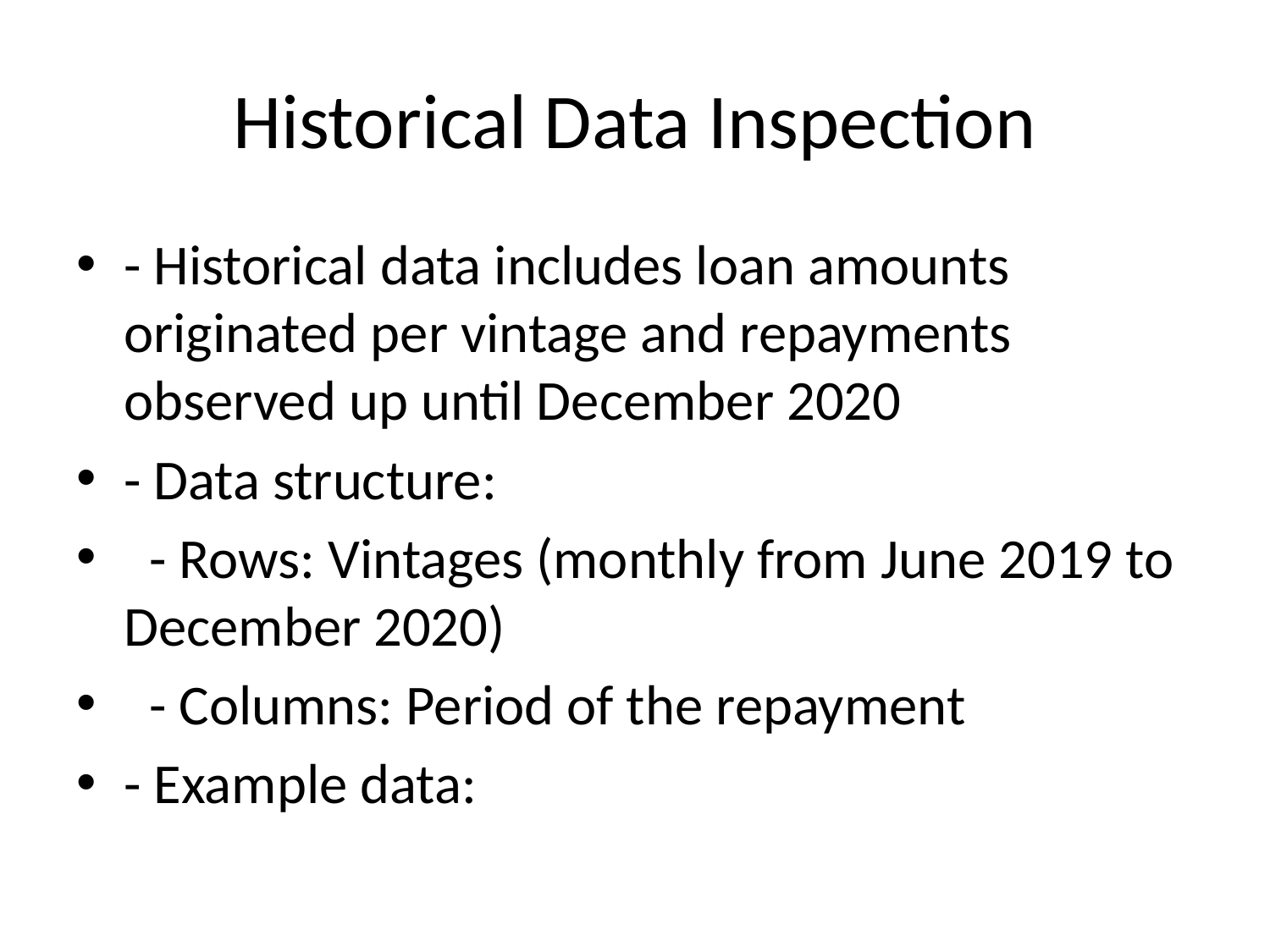

# Historical Data Inspection
- Historical data includes loan amounts originated per vintage and repayments observed up until December 2020
- Data structure:
  - Rows: Vintages (monthly from June 2019 to December 2020)
  - Columns: Period of the repayment
- Example data: